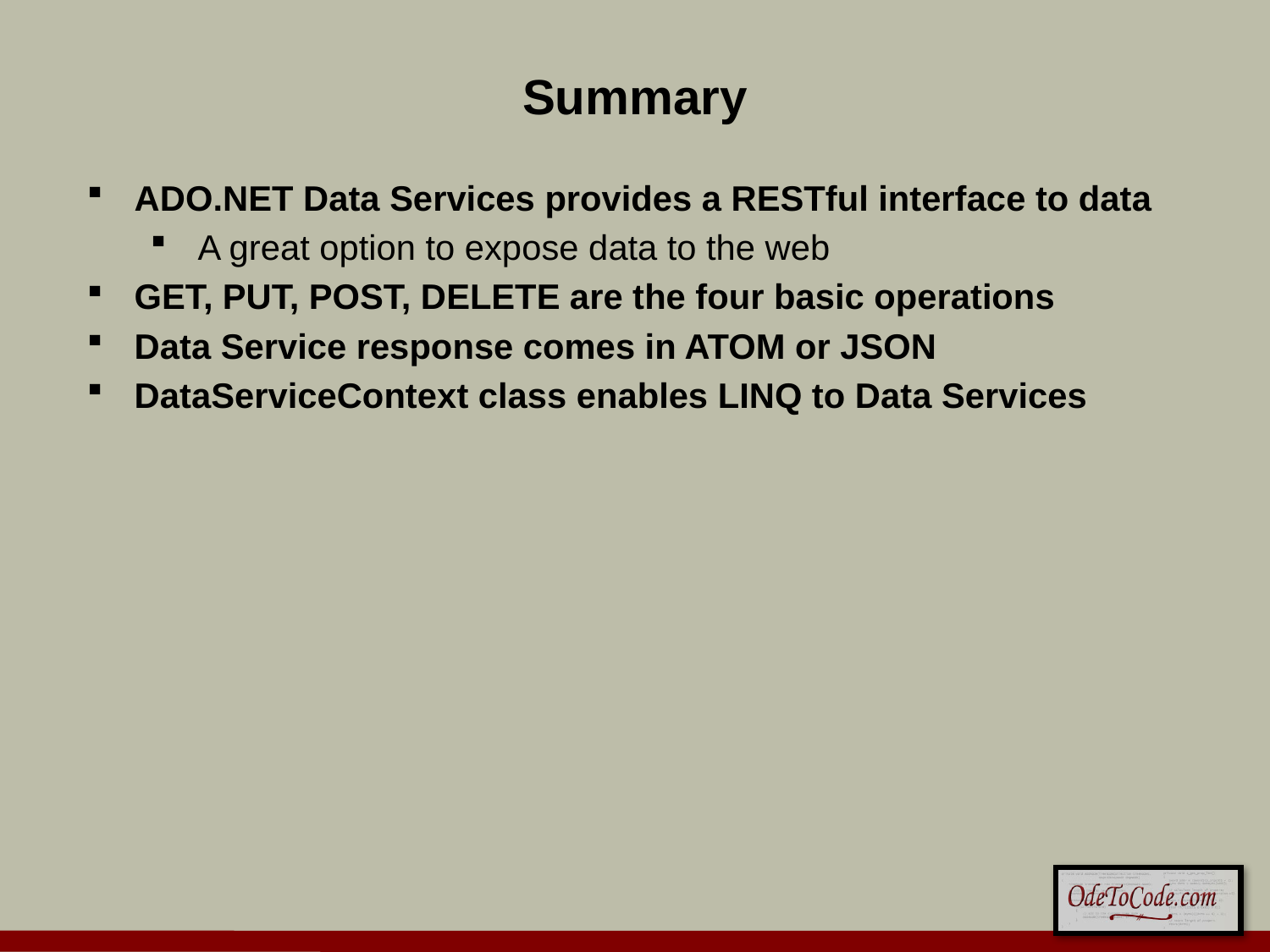

# Summary
ADO.NET Data Services provides a RESTful interface to data
A great option to expose data to the web
GET, PUT, POST, DELETE are the four basic operations
Data Service response comes in ATOM or JSON
DataServiceContext class enables LINQ to Data Services